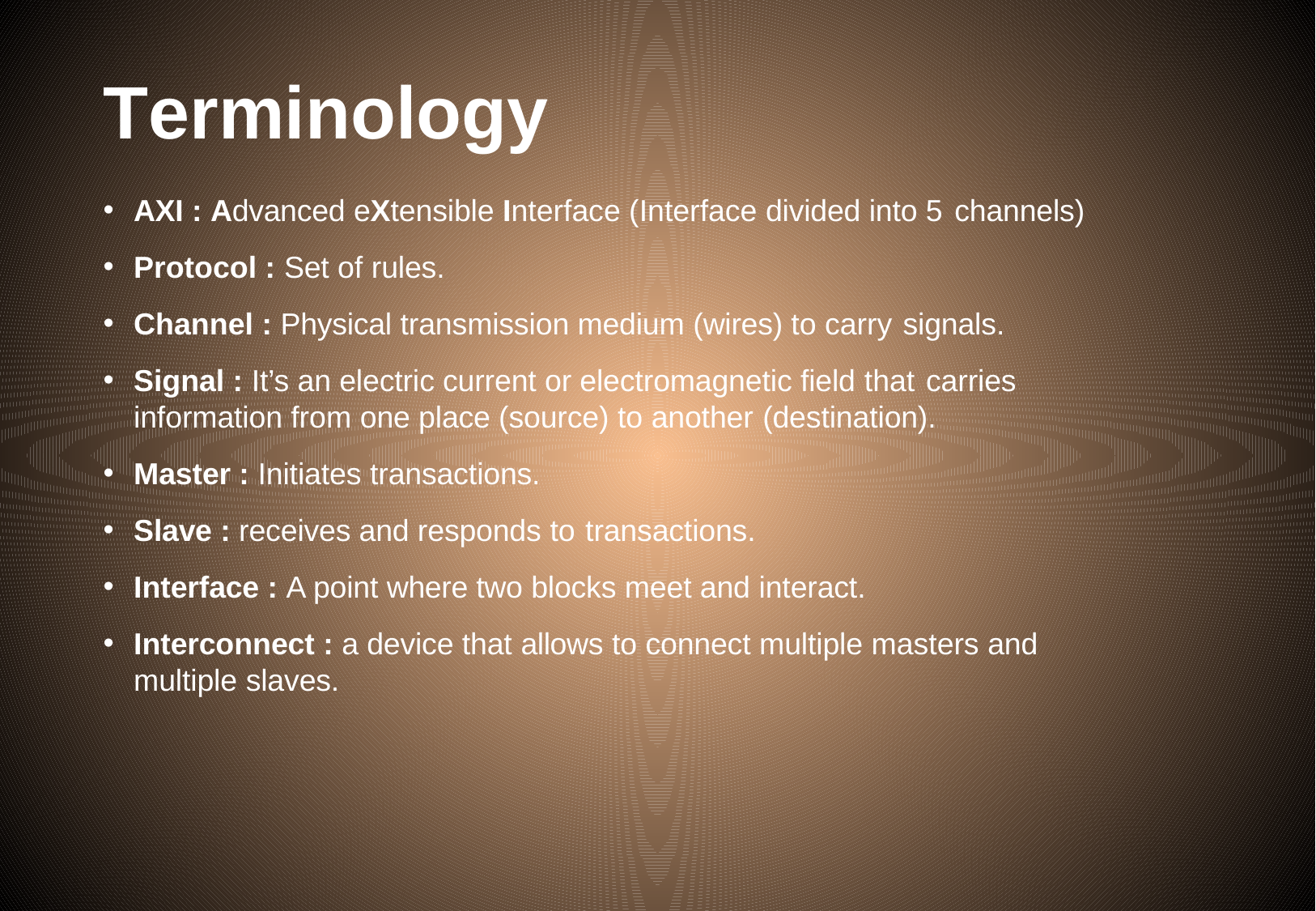

# Terminology
AXI : Advanced eXtensible Interface (Interface divided into 5 channels)
Protocol : Set of rules.
Channel : Physical transmission medium (wires) to carry signals.
Signal : It’s an electric current or electromagnetic field that carries
information from one place (source) to another (destination).
Master : Initiates transactions.
Slave : receives and responds to transactions.
Interface : A point where two blocks meet and interact.
Interconnect : a device that allows to connect multiple masters and  multiple slaves.